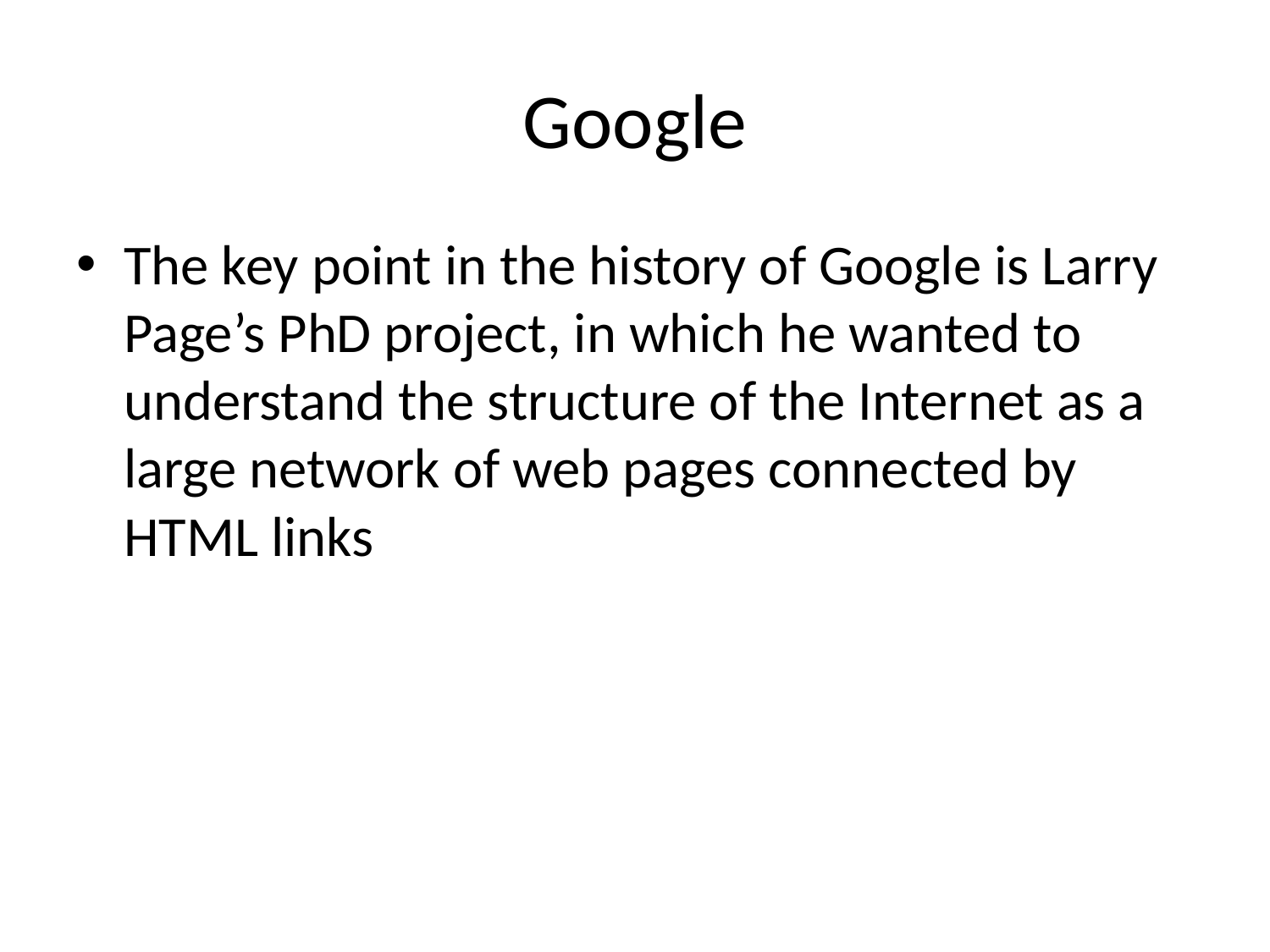

# Google
The key point in the history of Google is Larry Page’s PhD project, in which he wanted to understand the structure of the Internet as a large network of web pages connected by HTML links